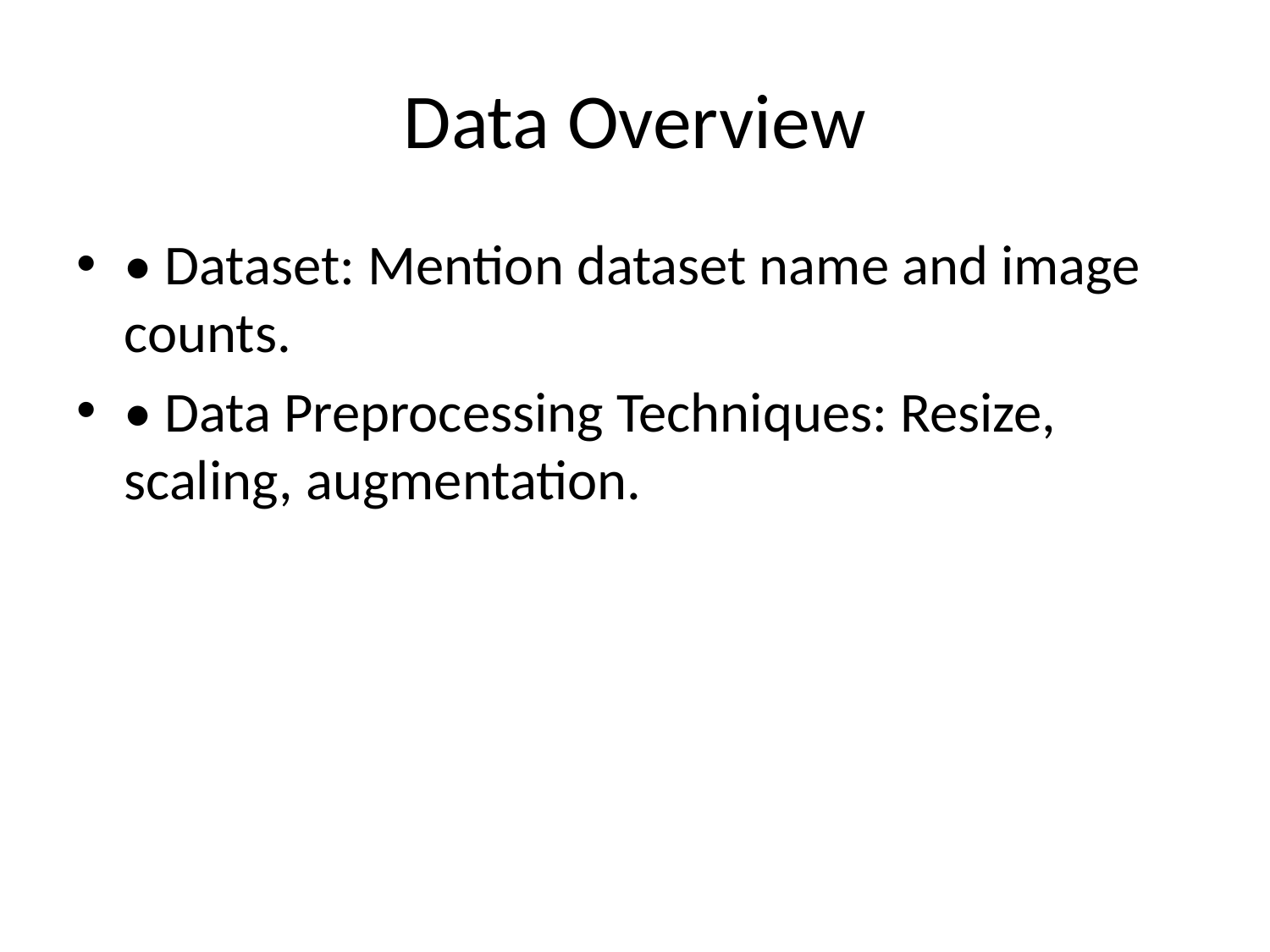

# Data Overview
• Dataset: Mention dataset name and image counts.
• Data Preprocessing Techniques: Resize, scaling, augmentation.